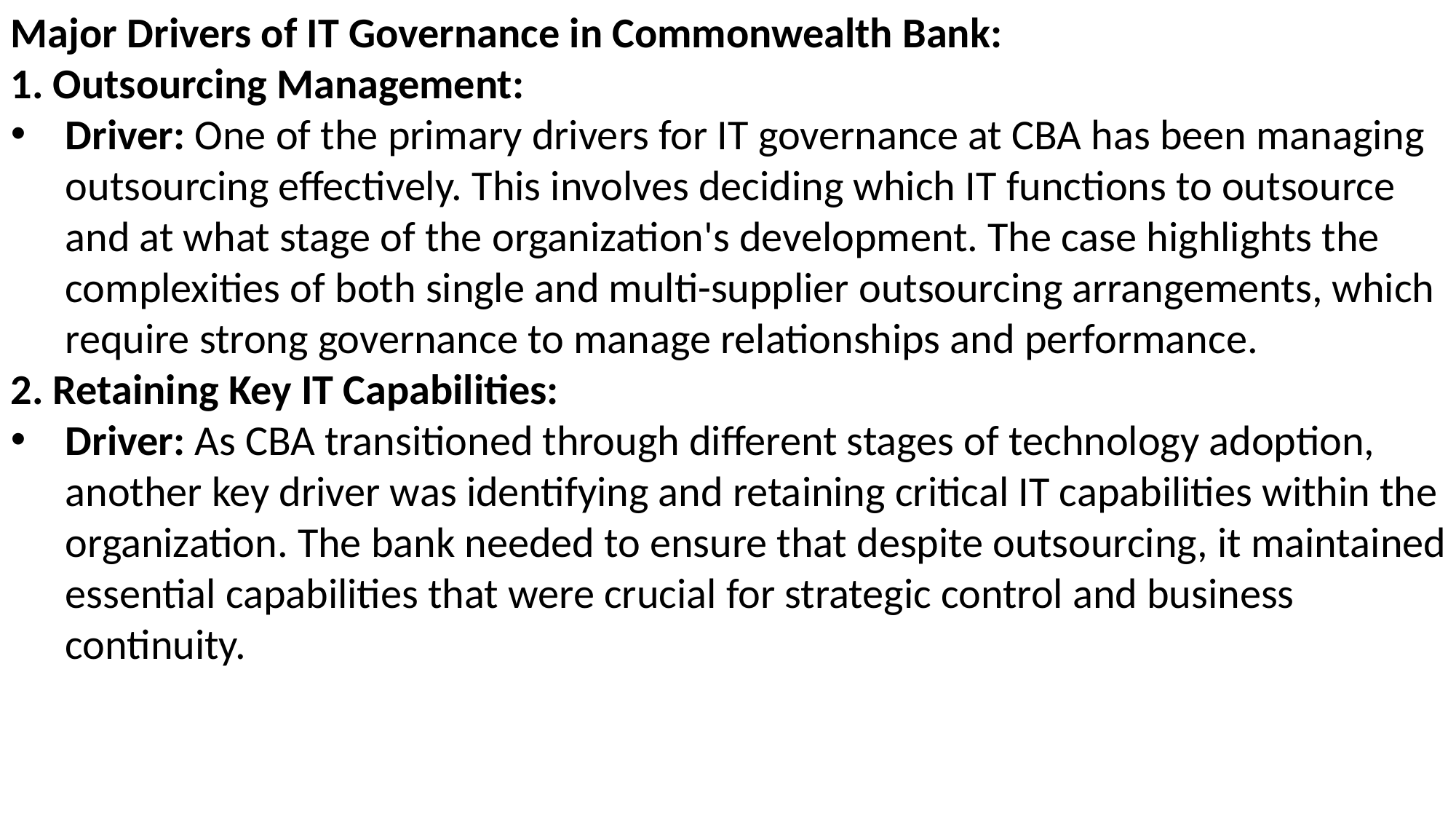

Major Drivers of IT Governance in Commonwealth Bank:
 Outsourcing Management:
Driver: One of the primary drivers for IT governance at CBA has been managing outsourcing effectively. This involves deciding which IT functions to outsource and at what stage of the organization's development. The case highlights the complexities of both single and multi-supplier outsourcing arrangements, which require strong governance to manage relationships and performance.
2. Retaining Key IT Capabilities:
Driver: As CBA transitioned through different stages of technology adoption, another key driver was identifying and retaining critical IT capabilities within the organization. The bank needed to ensure that despite outsourcing, it maintained essential capabilities that were crucial for strategic control and business continuity.